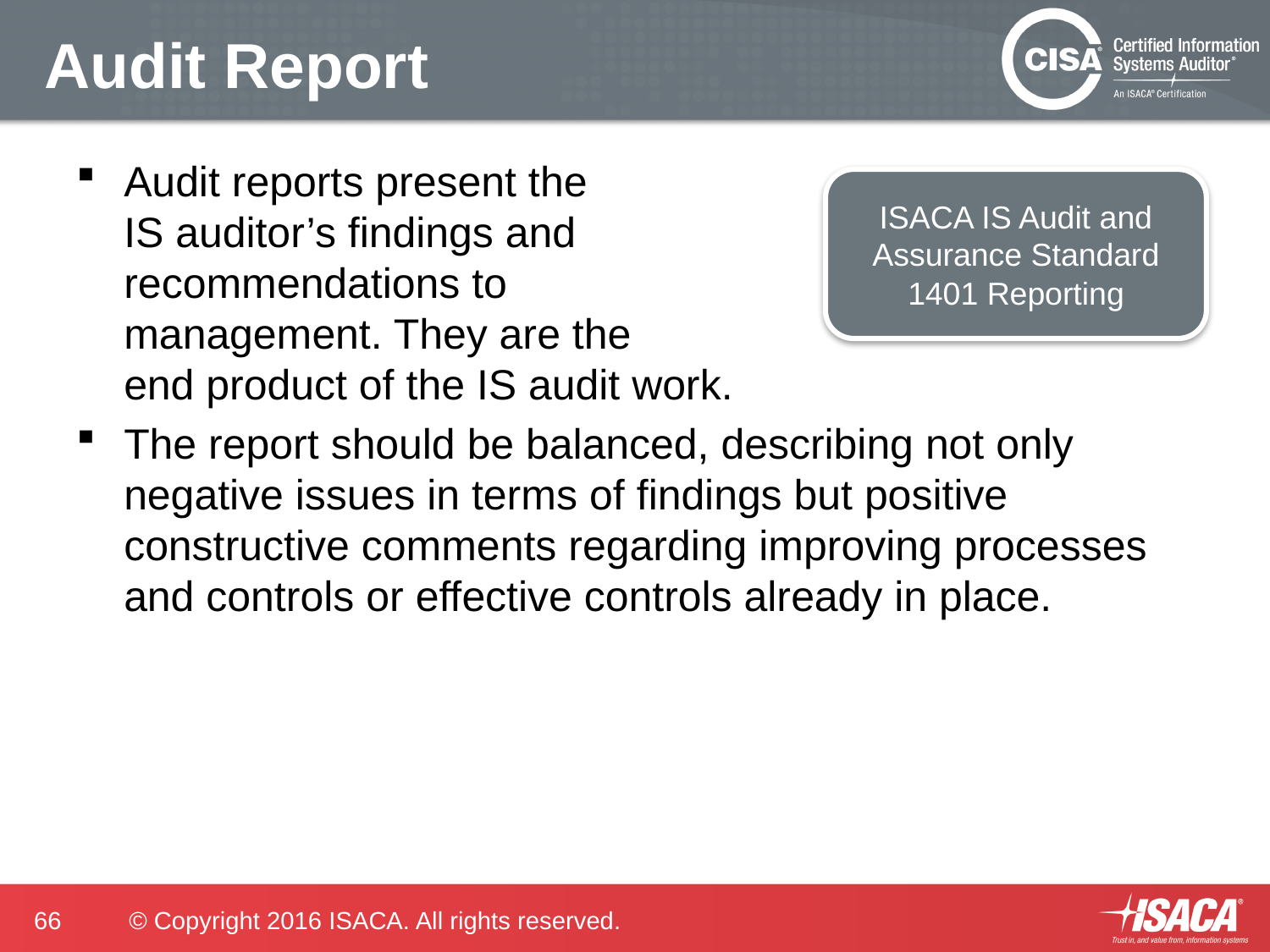

# Audit Report
Audit reports present the
IS auditor’s findings and
recommendations to
management. They are the
end product of the IS audit work.
The report should be balanced, describing not only negative issues in terms of findings but positive constructive comments regarding improving processes and controls or effective controls already in place.

ISACA IS Audit and Assurance Standard 1401 Reporting